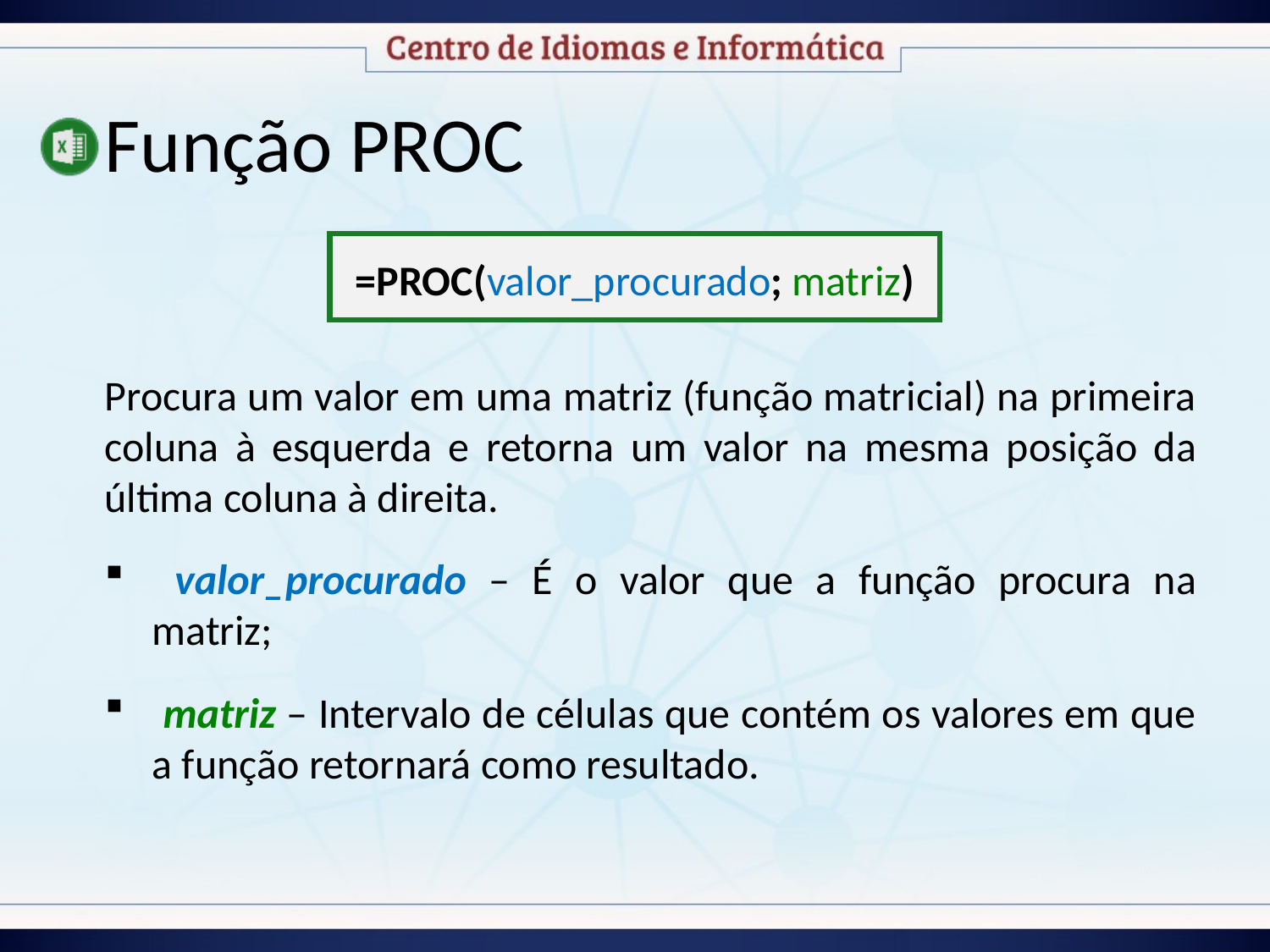

Função PROC

=PROC(valor_procurado; matriz)
Procura um valor em uma matriz (função matricial) na primeira coluna à esquerda e retorna um valor na mesma posição da última coluna à direita.
 valor_procurado – É o valor que a função procura na matriz;
 matriz – Intervalo de células que contém os valores em que a função retornará como resultado.